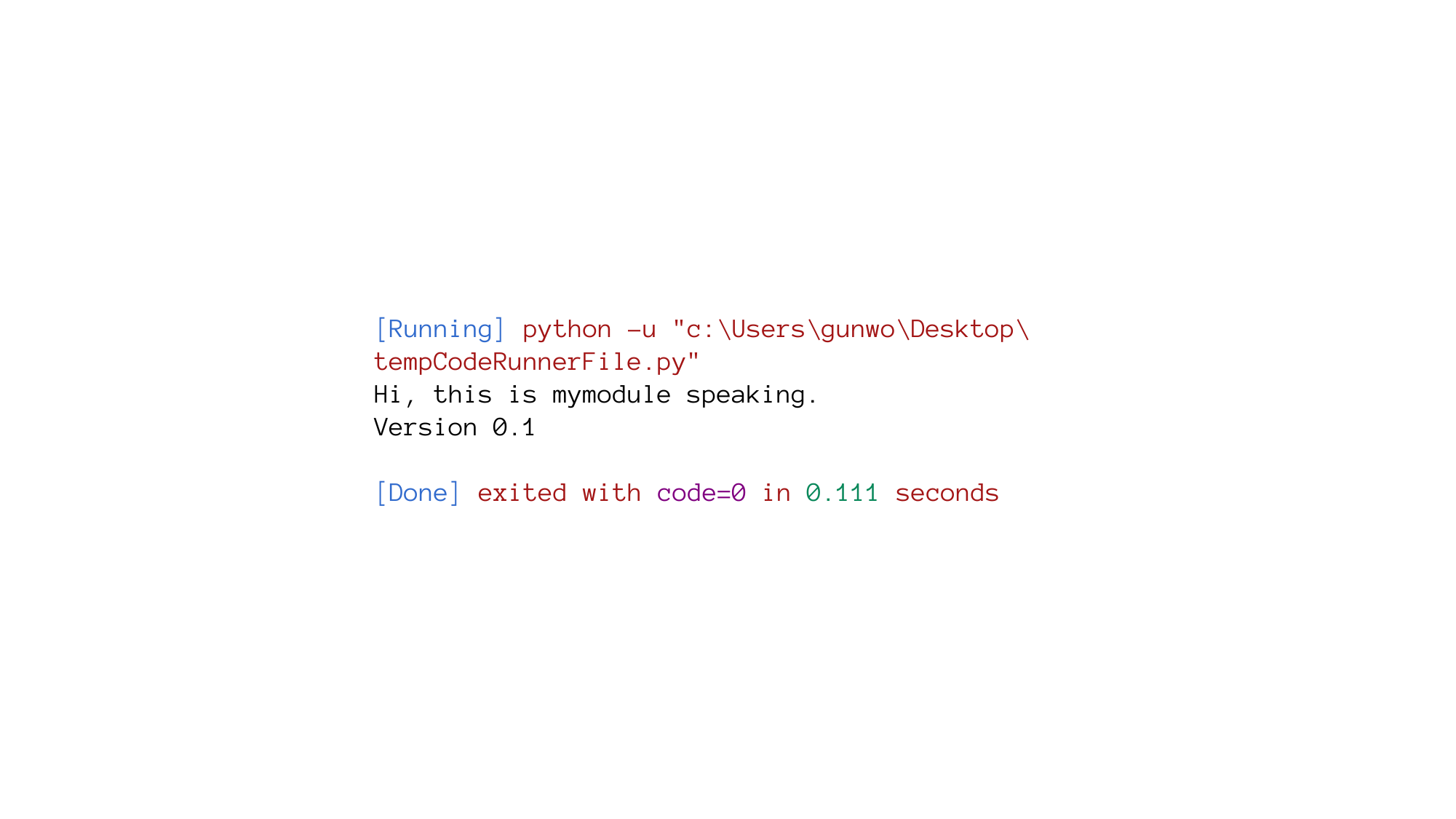

[Running] python -u "c:\Users\gunwo\Desktop\tempCodeRunnerFile.py"
Hi, this is mymodule speaking.
Version 0.1
[Done] exited with code=0 in 0.111 seconds